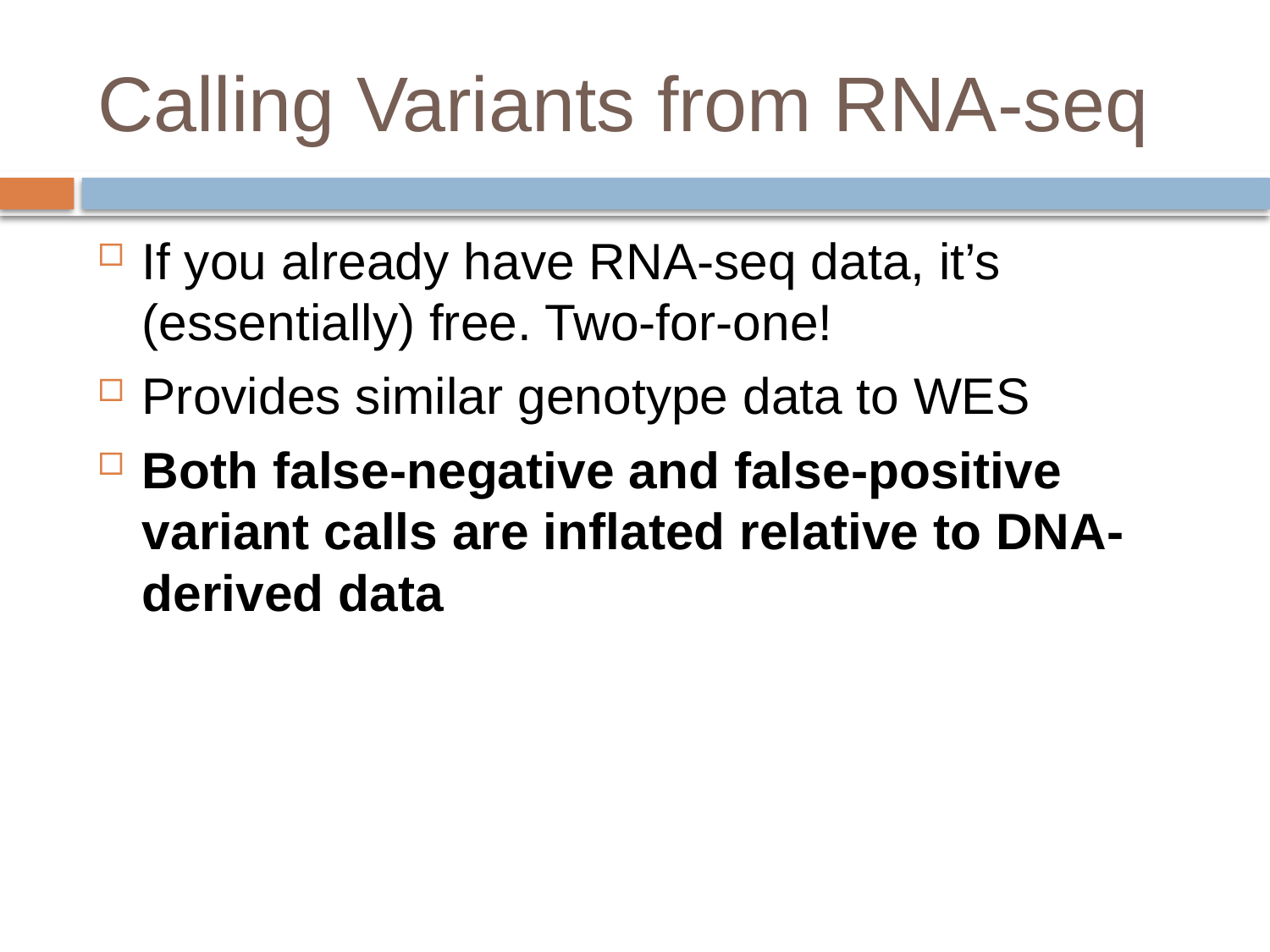

# Calling Variants from RNA-seq
If you already have RNA-seq data, it’s (essentially) free. Two-for-one!
Provides similar genotype data to WES
Both false-negative and false-positive variant calls are inflated relative to DNA-derived data